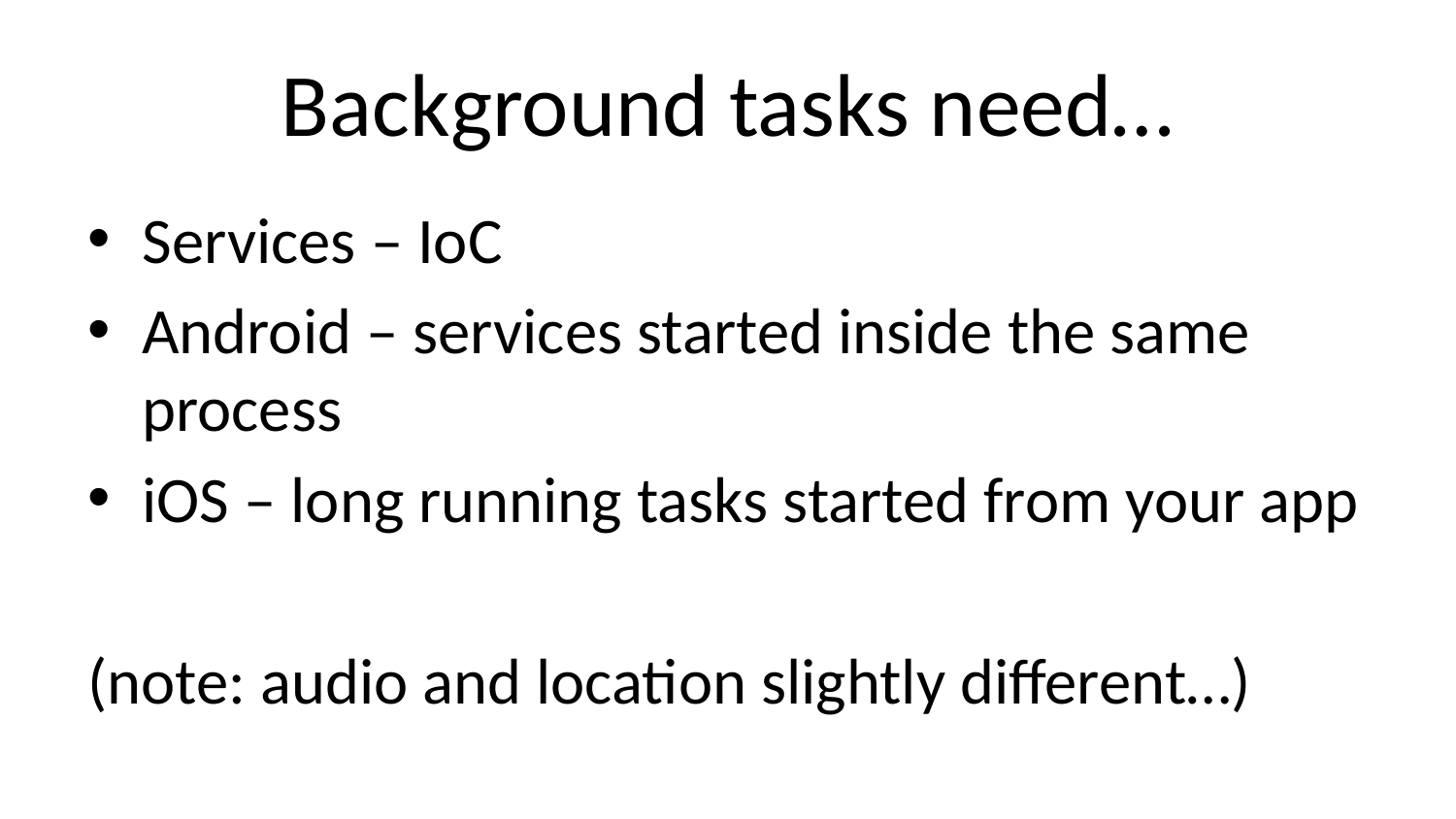

# Background tasks need…
Services – IoC
Android – services started inside the same process
iOS – long running tasks started from your app

(note: audio and location slightly different…)